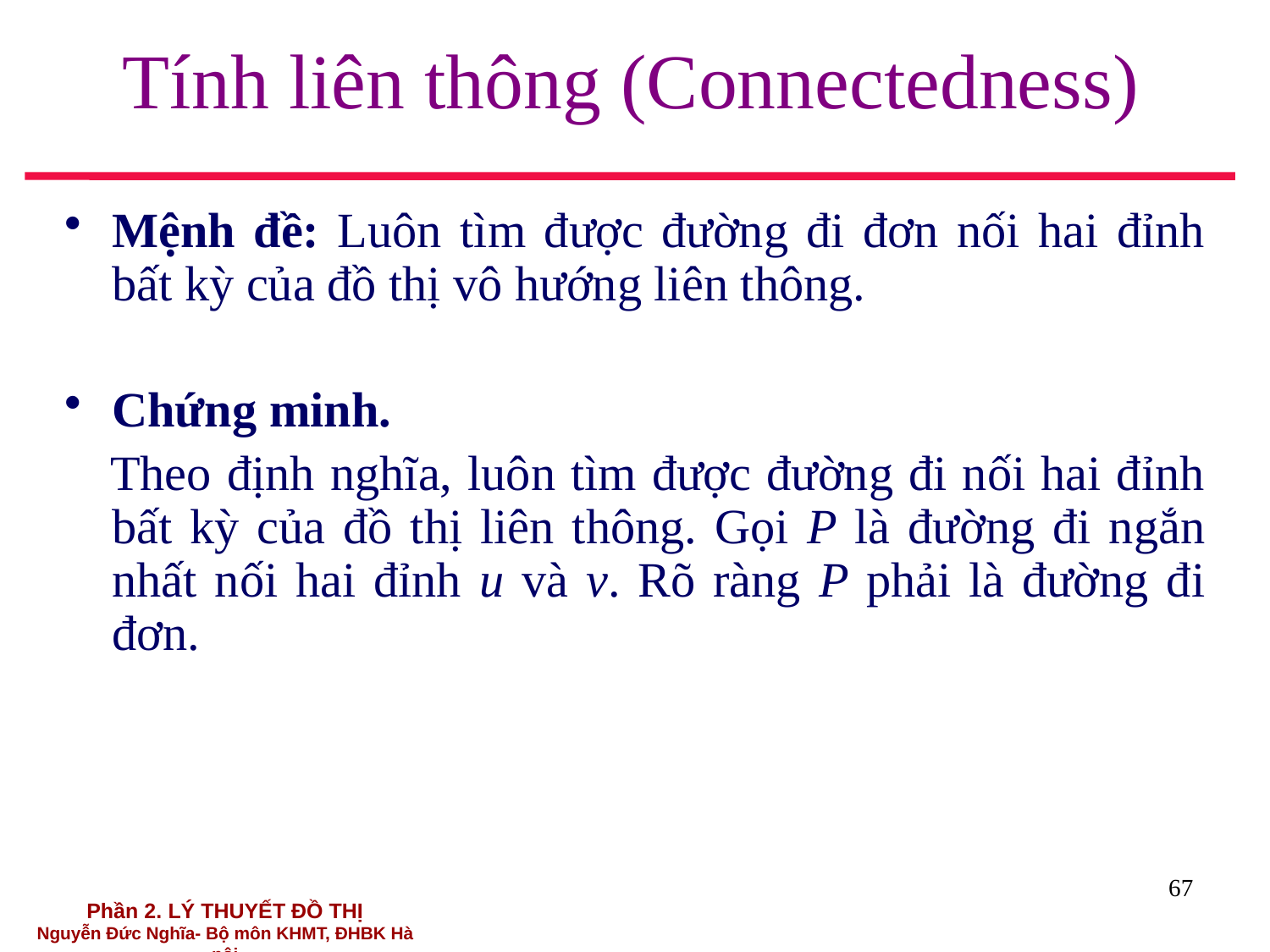

# Tính liên thông (Connectedness)
Mệnh đề: Luôn tìm được đường đi đơn nối hai đỉnh bất kỳ của đồ thị vô hướng liên thông.

Chứng minh.
   Theo định nghĩa, luôn tìm được đường đi nối hai đỉnh bất kỳ của đồ thị liên thông. Gọi P là đường đi ngắn nhất nối hai đỉnh u và v. Rõ ràng P phải là đường đi đơn.
67
Phần 2. LÝ THUYẾT ĐỒ THỊ
Nguyễn Đức Nghĩa- Bộ môn KHMT, ĐHBK Hà nội